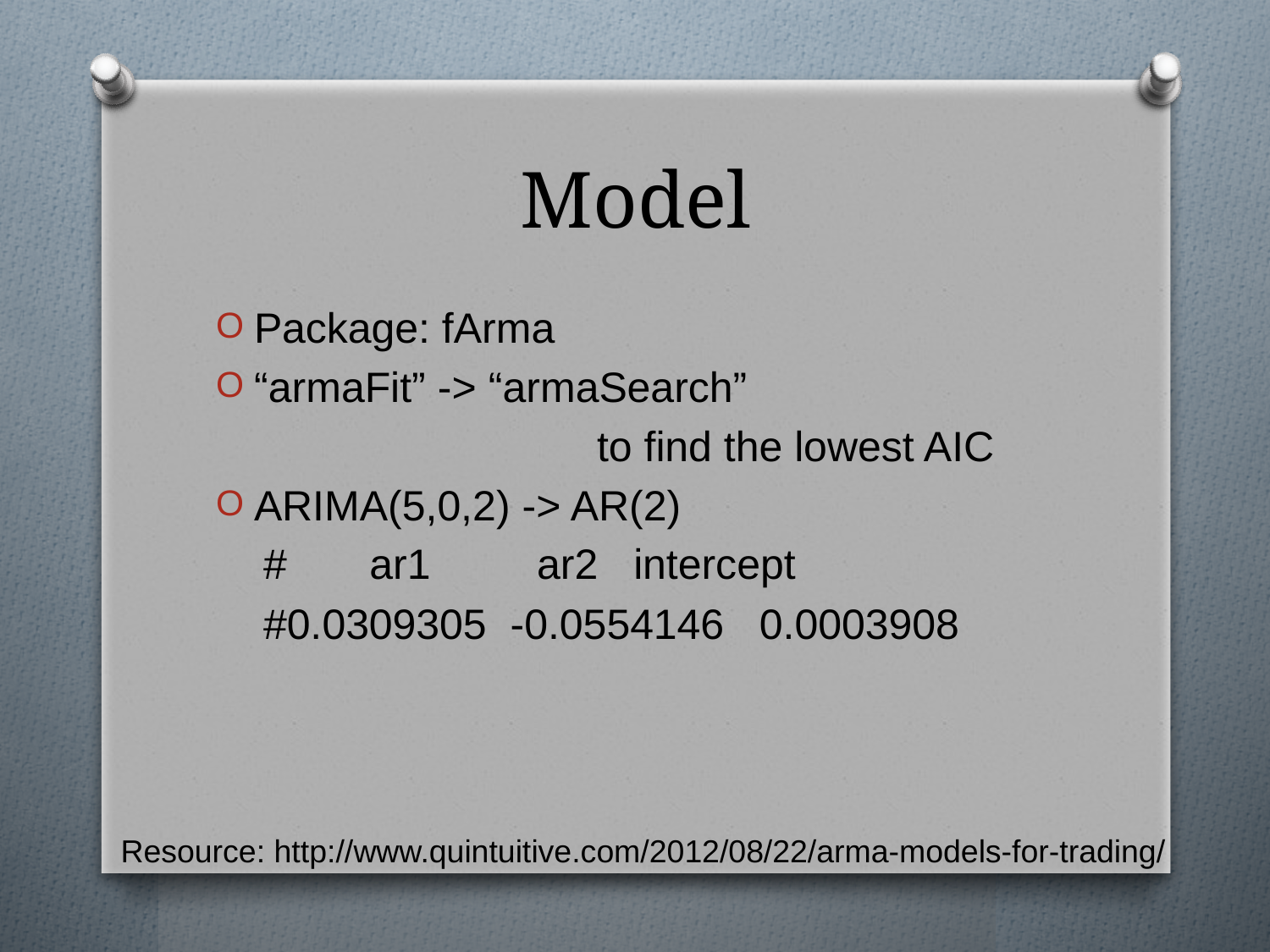

# Model
Package: fArma
“armaFit” -> “armaSearch”
			to find the lowest AIC
ARIMA(5,0,2) -> AR(2)
    #       ar1         ar2   intercept
    #0.0309305  -0.0554146   0.0003908
Resource: http://www.quintuitive.com/2012/08/22/arma-models-for-trading/